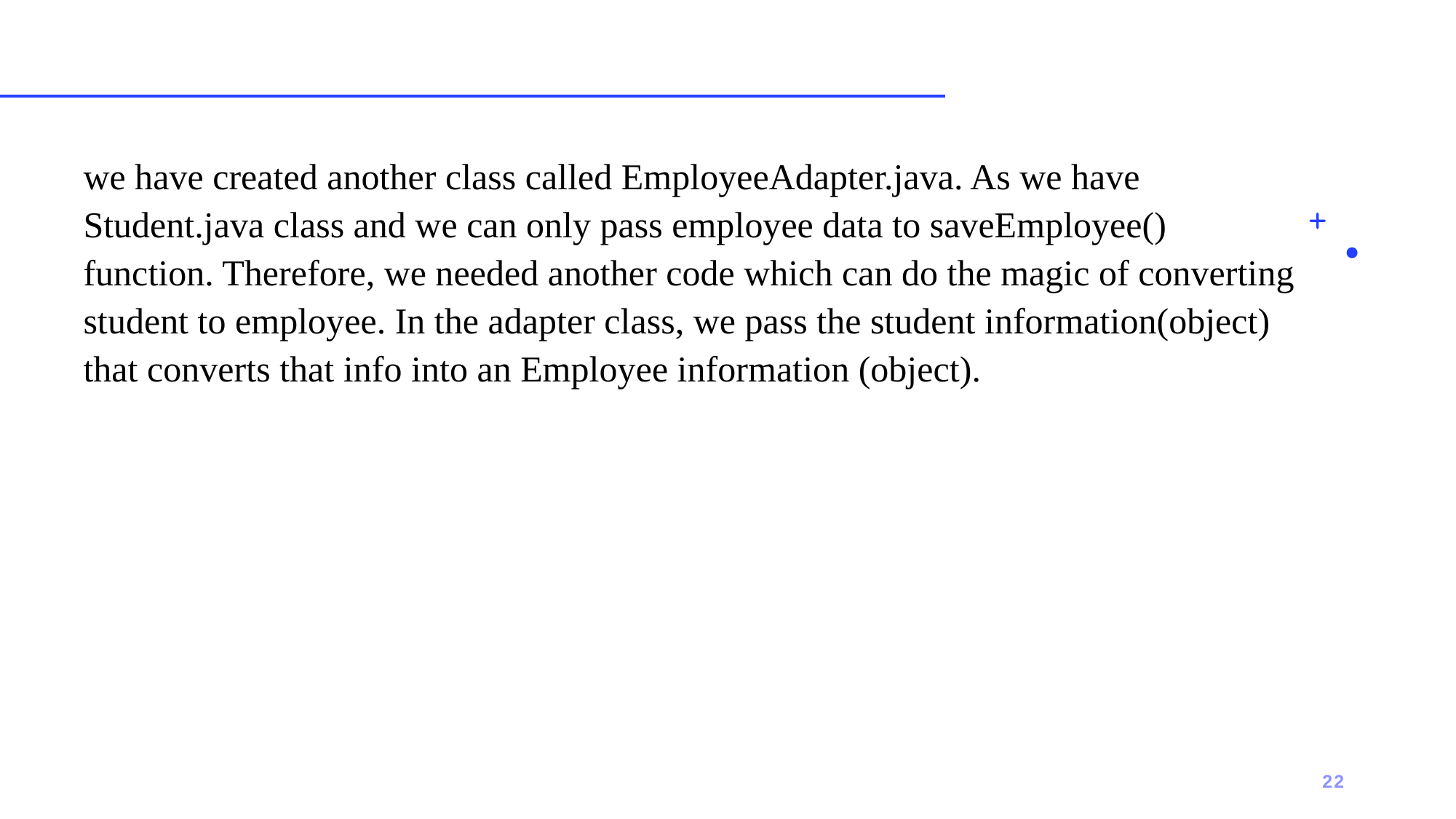

we have created another class called EmployeeAdapter.java. As we have Student.java class and we can only pass employee data to saveEmployee() function. Therefore, we needed another code which can do the magic of converting student to employee. In the adapter class, we pass the student information(object) that converts that info into an Employee information (object).
22